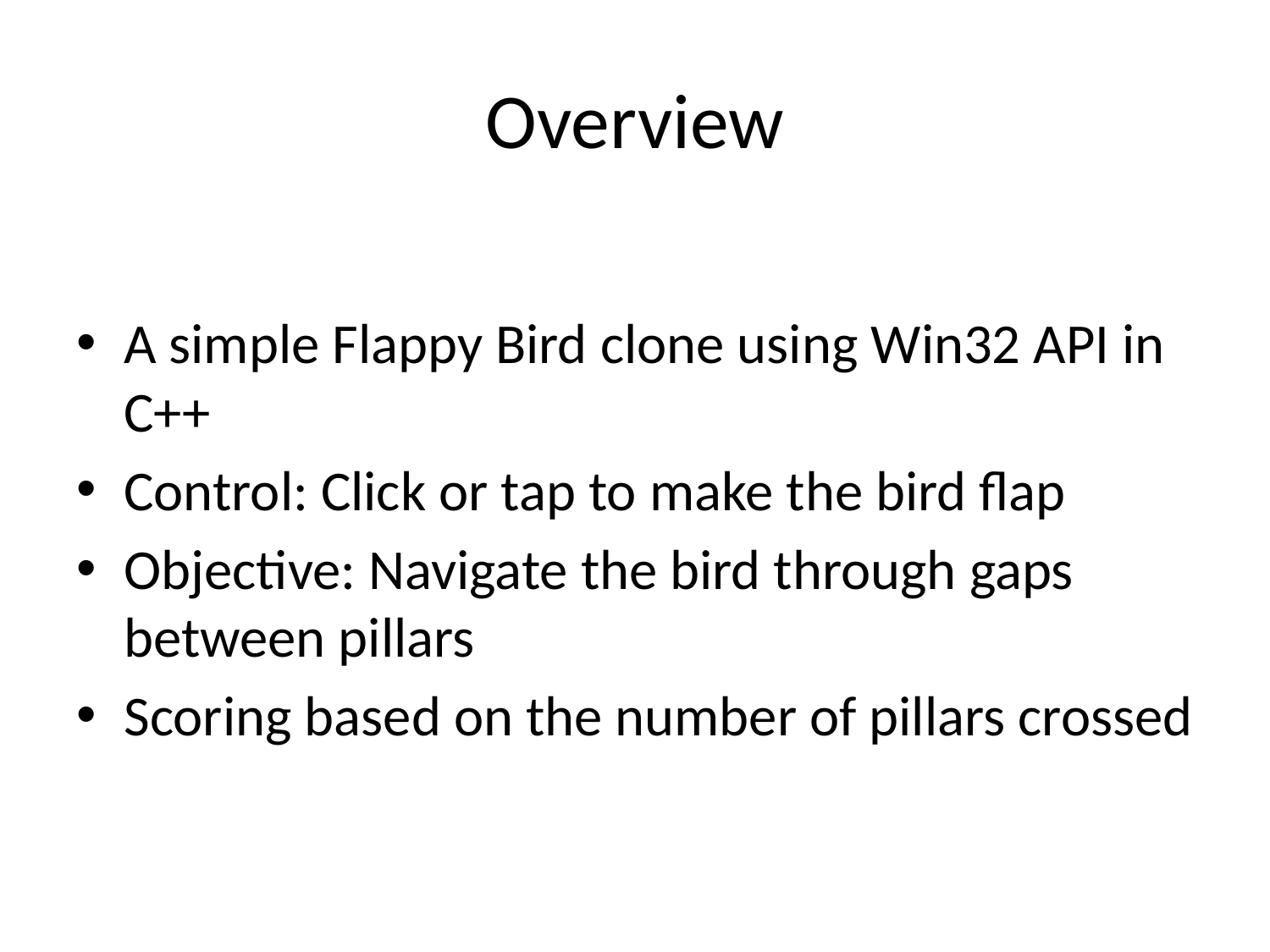

# Overview

A simple Flappy Bird clone using Win32 API in C++
Control: Click or tap to make the bird flap
Objective: Navigate the bird through gaps between pillars
Scoring based on the number of pillars crossed